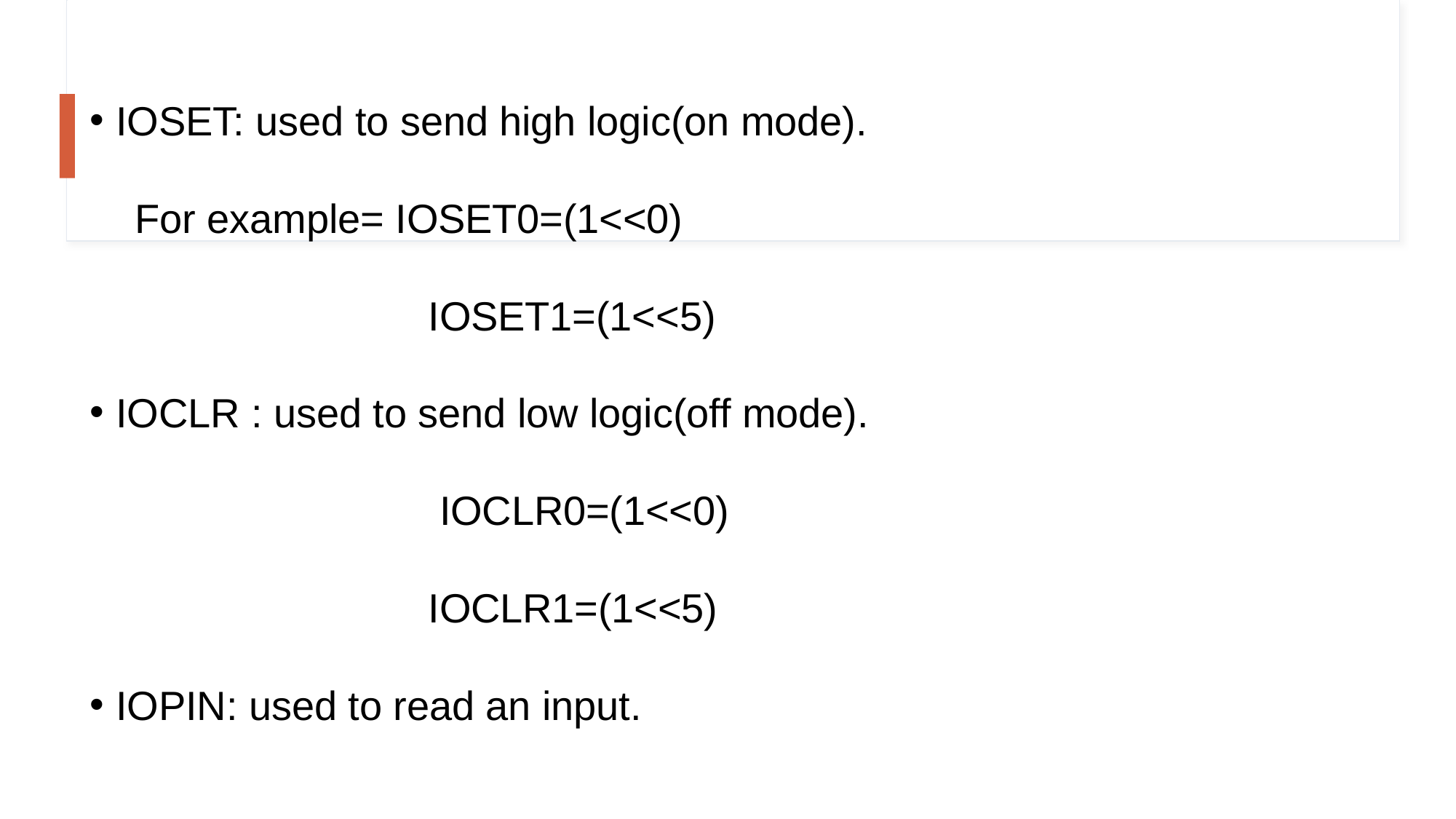

IOSET: used to send high logic(on mode).
    For example= IOSET0=(1<<0)
                              IOSET1=(1<<5)
IOCLR : used to send low logic(off mode).
                               IOCLR0=(1<<0)
                              IOCLR1=(1<<5)
IOPIN: used to read an input.